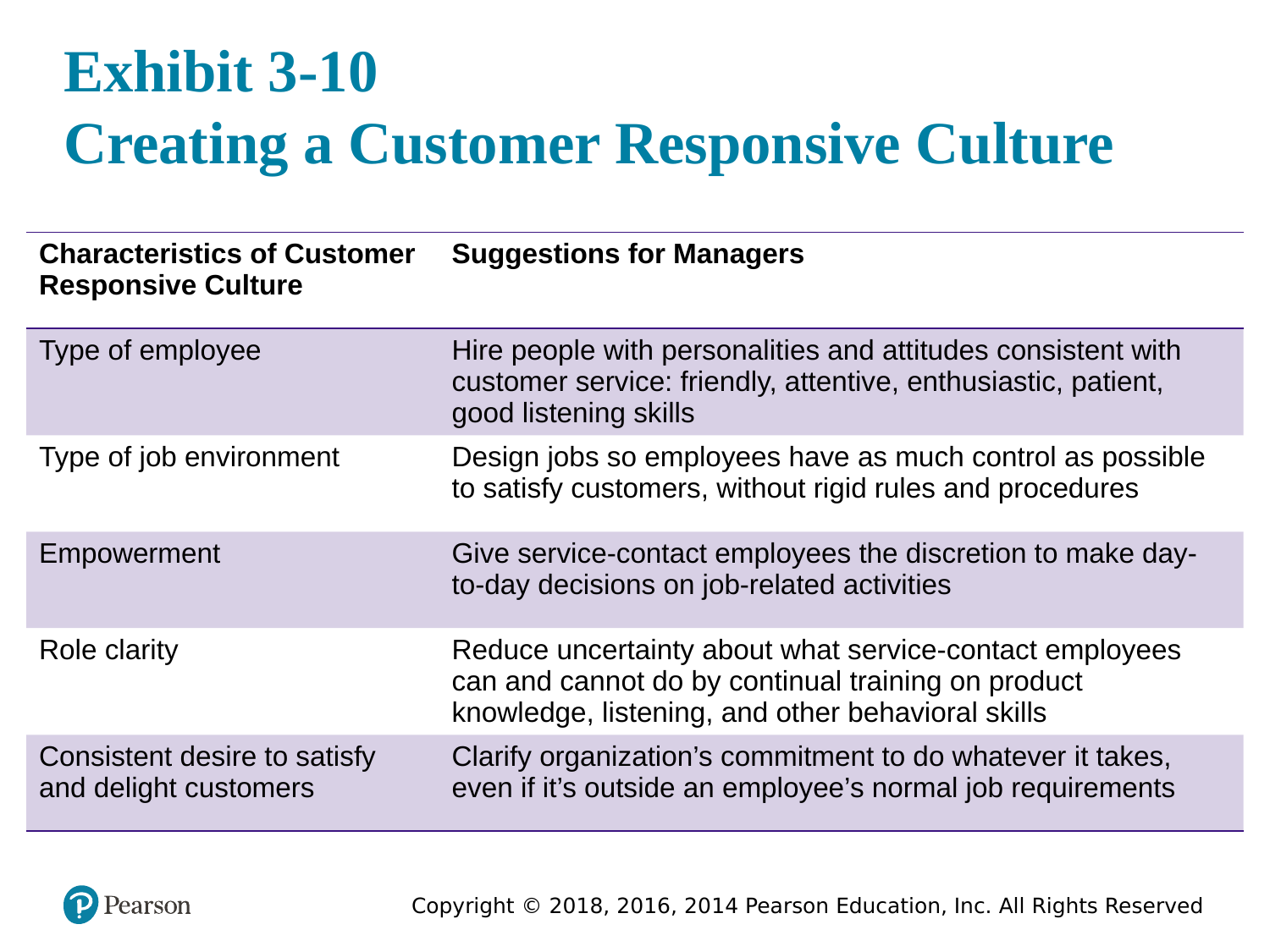

# Exhibit 3-10 Creating a Customer Responsive Culture
| Characteristics of Customer Responsive Culture | Suggestions for Managers |
| --- | --- |
| Type of employee | Hire people with personalities and attitudes consistent with customer service: friendly, attentive, enthusiastic, patient, good listening skills |
| Type of job environment | Design jobs so employees have as much control as possible to satisfy customers, without rigid rules and procedures |
| Empowerment | Give service-contact employees the discretion to make day-to-day decisions on job-related activities |
| Role clarity | Reduce uncertainty about what service-contact employees can and cannot do by continual training on product knowledge, listening, and other behavioral skills |
| Consistent desire to satisfy and delight customers | Clarify organization’s commitment to do whatever it takes, even if it’s outside an employee’s normal job requirements |